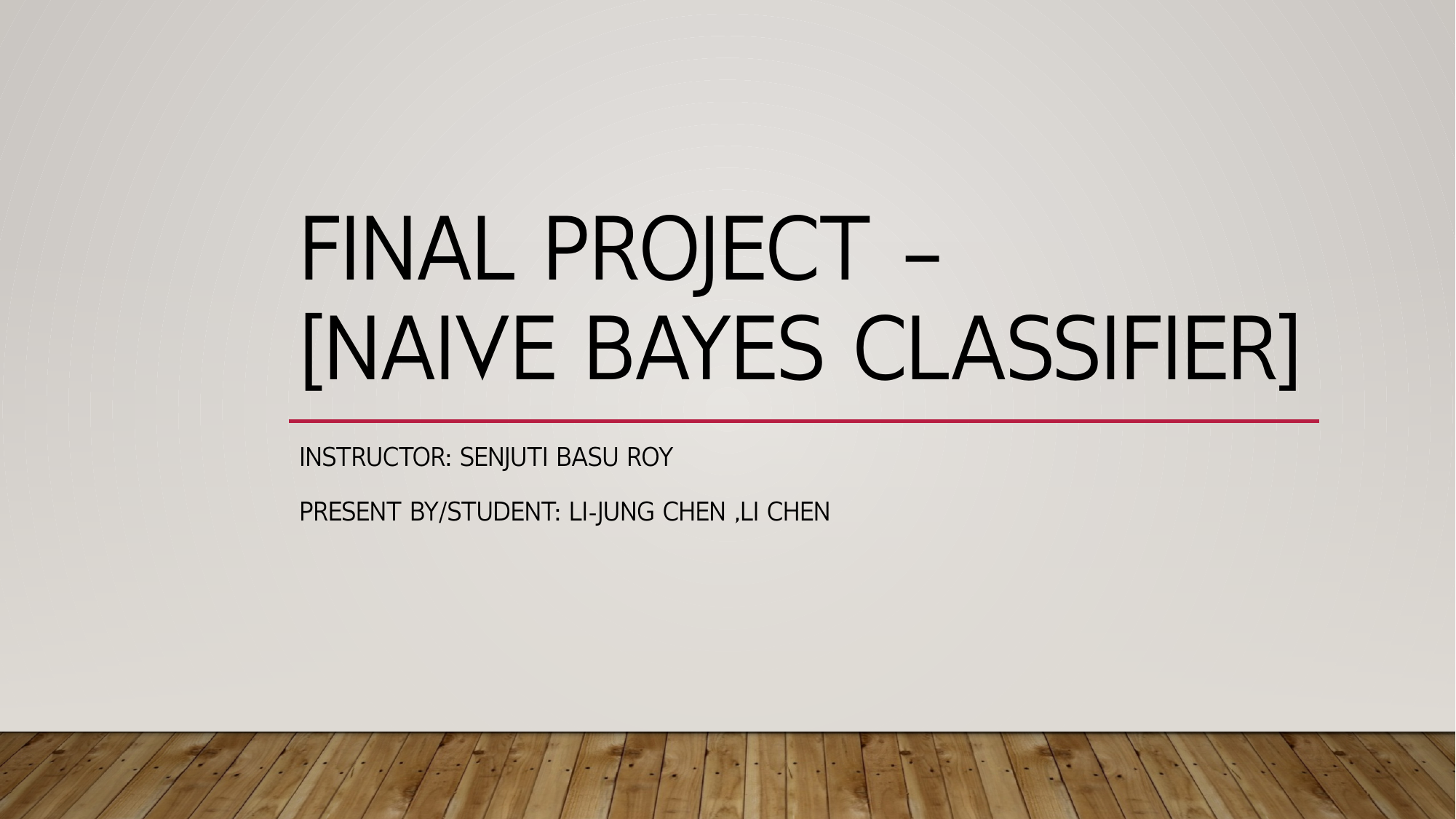

# Final project – [Naive Bayes Classifier]
Instructor: Senjuti Basu Roy
Present by/student: li-jung chen ,Li chen